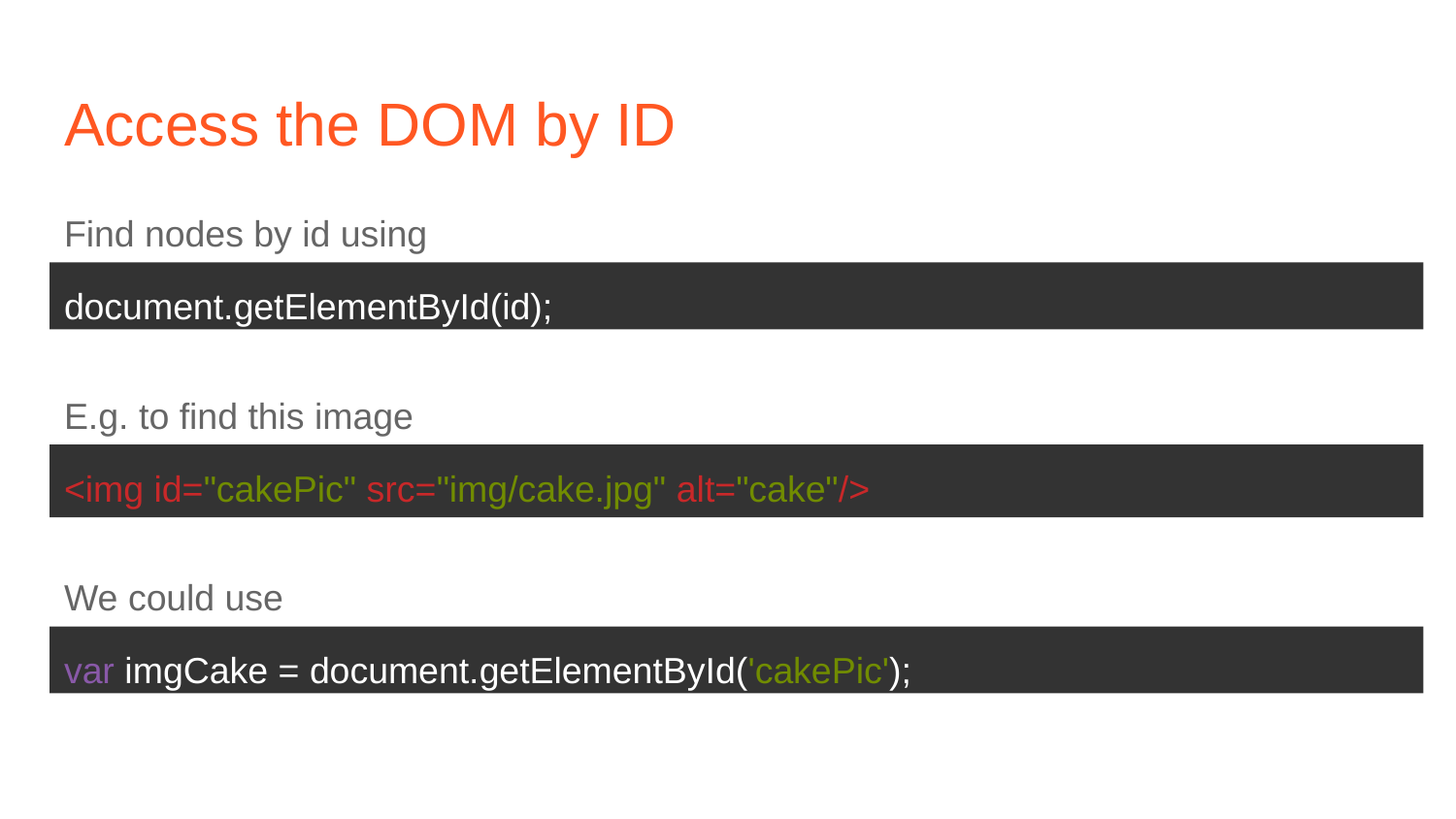

# Access the DOM by ID
Find nodes by id using
document.getElementById(id);
E.g. to find this image
<img id="cakePic" src="img/cake.jpg" alt="cake"/>
We could use
var imgCake = document.getElementById('cakePic');